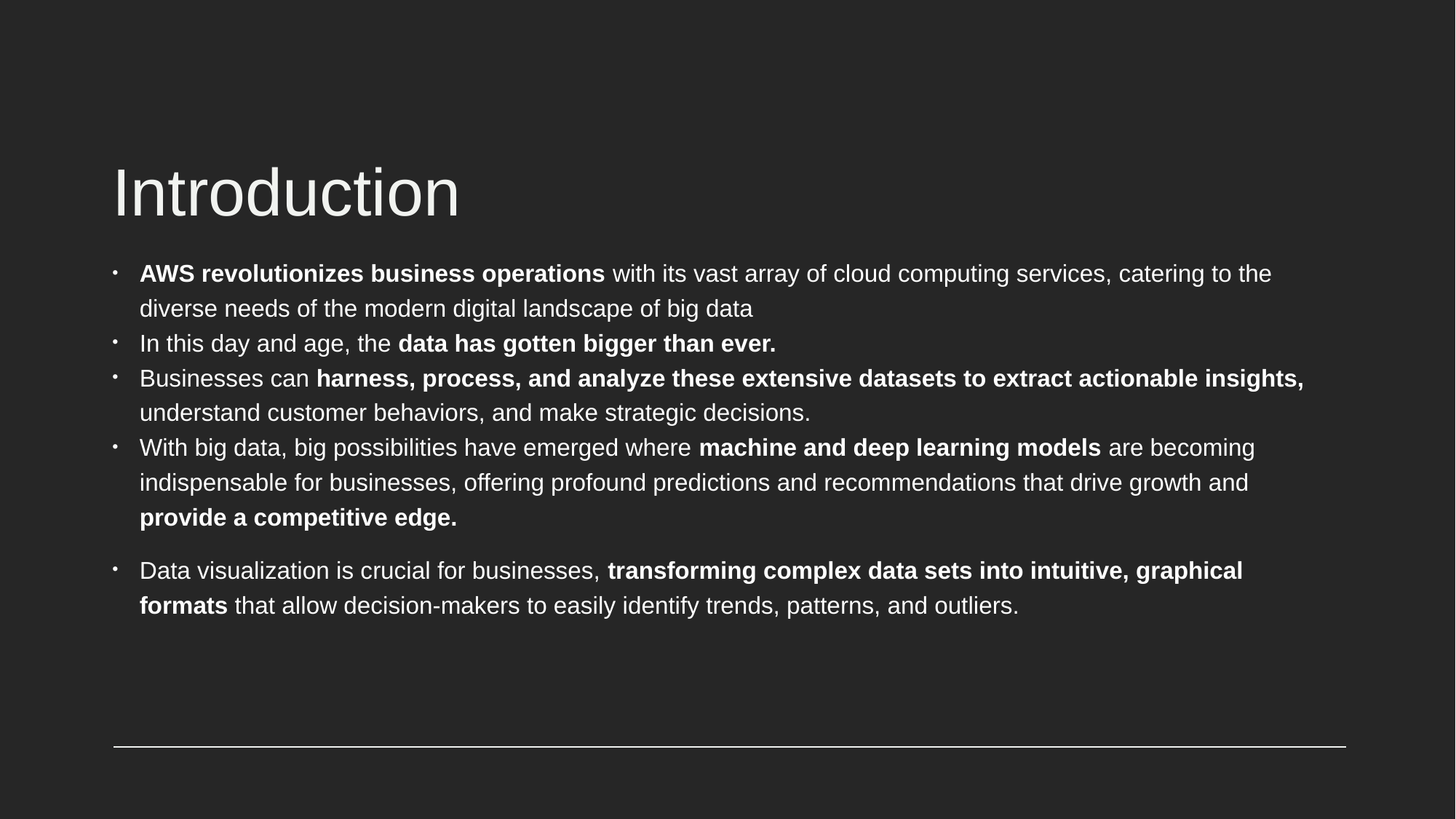

# Introduction
AWS revolutionizes business operations with its vast array of cloud computing services, catering to the diverse needs of the modern digital landscape of big data
In this day and age, the data has gotten bigger than ever.
Businesses can harness, process, and analyze these extensive datasets to extract actionable insights, understand customer behaviors, and make strategic decisions.
With big data, big possibilities have emerged where machine and deep learning models are becoming indispensable for businesses, offering profound predictions and recommendations that drive growth and provide a competitive edge.
Data visualization is crucial for businesses, transforming complex data sets into intuitive, graphical formats that allow decision-makers to easily identify trends, patterns, and outliers.